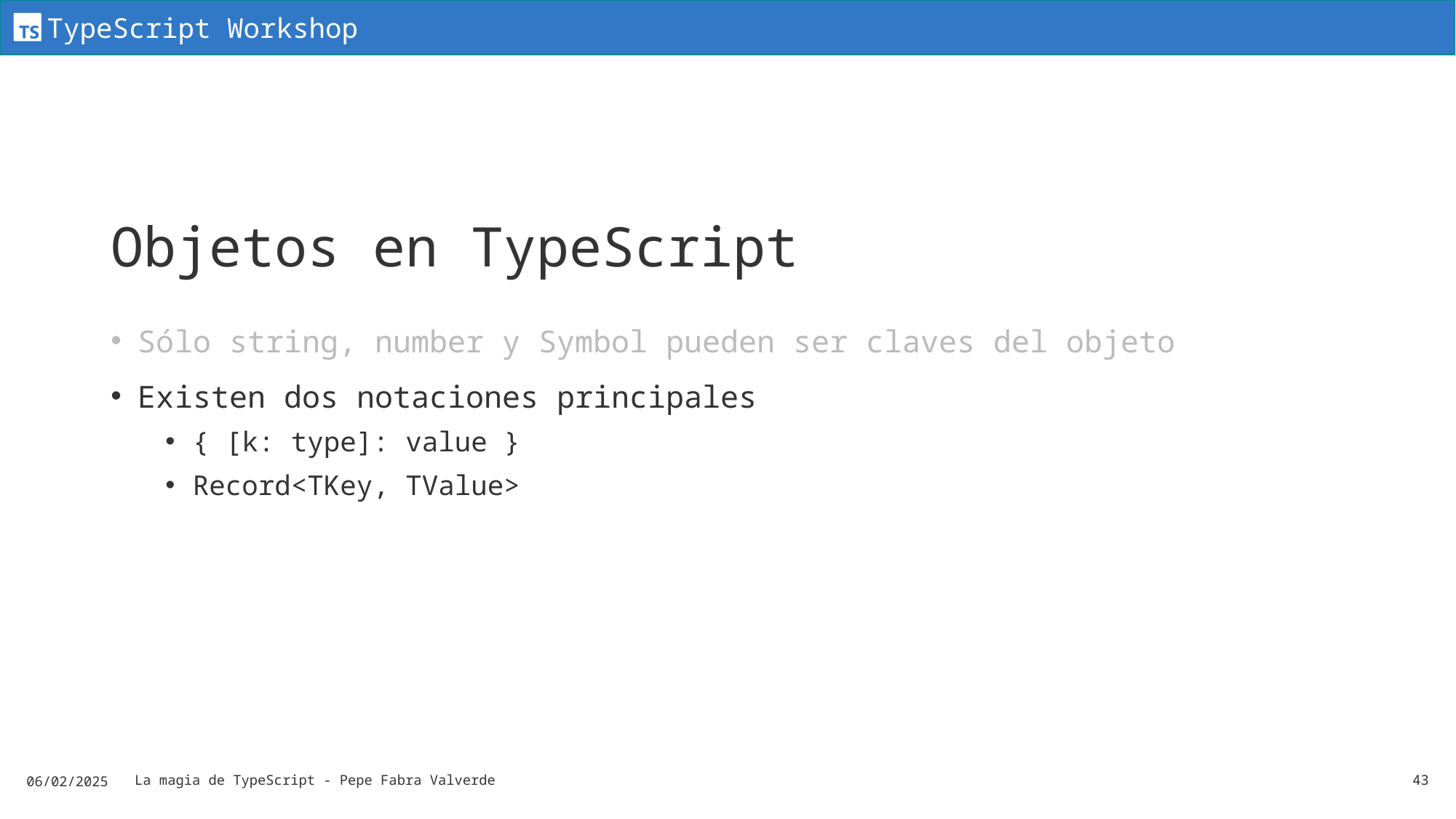

# Objetos en TypeScript

Sólo string, number y Symbol pueden ser claves del objeto
Existen dos notaciones principales
{ [k: type]: value }
Record<TKey, TValue>
06/02/2025
La magia de TypeScript - Pepe Fabra Valverde
43